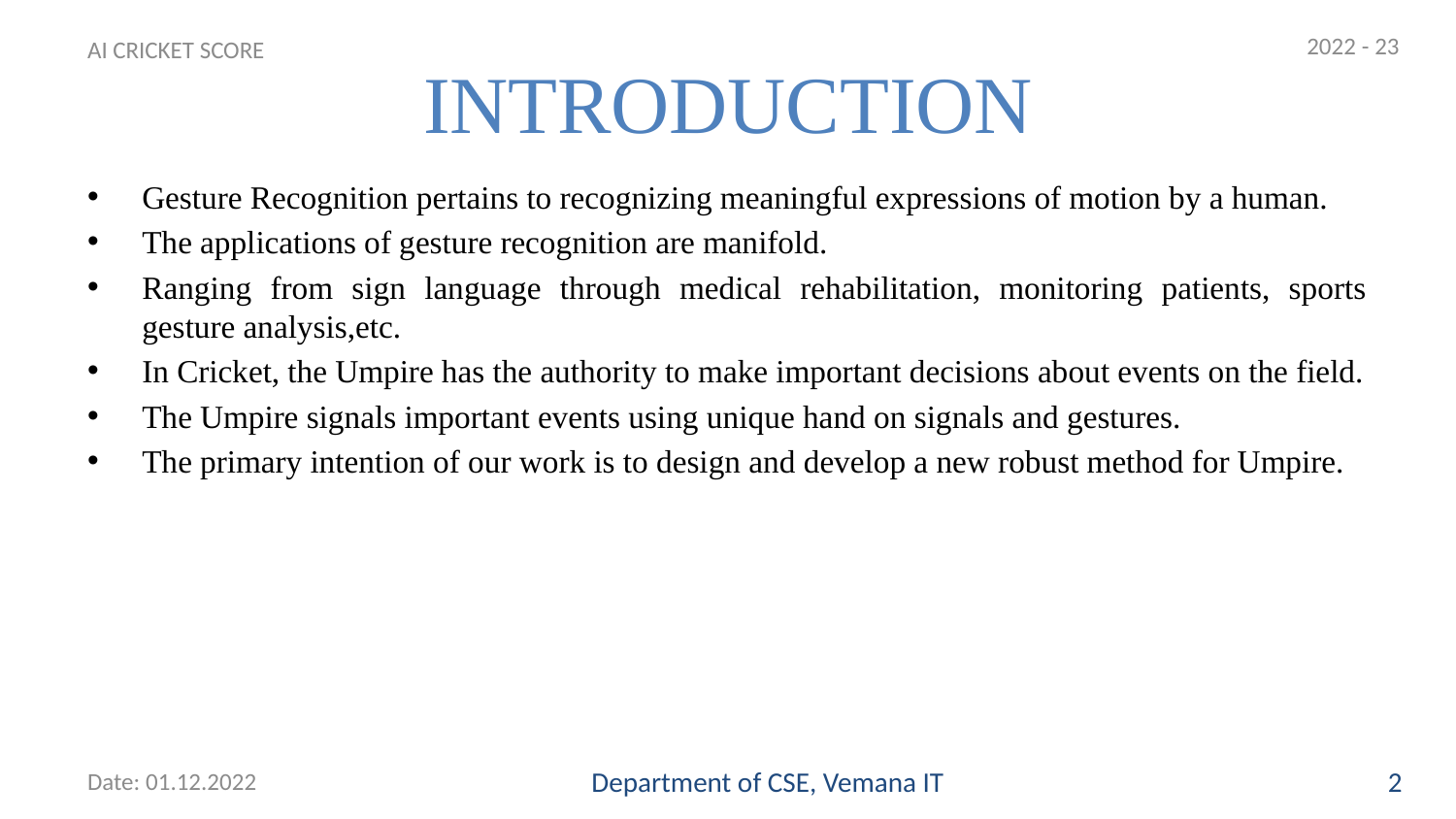

2022 - 23
# INTRODUCTION
AI CRICKET SCORE
Gesture Recognition pertains to recognizing meaningful expressions of motion by a human.
The applications of gesture recognition are manifold.
Ranging from sign language through medical rehabilitation, monitoring patients, sports gesture analysis,etc.
In Cricket, the Umpire has the authority to make important decisions about events on the field.
The Umpire signals important events using unique hand on signals and gestures.
The primary intention of our work is to design and develop a new robust method for Umpire.

Date: 01.12.2022
Department of CSE, Vemana IT
2